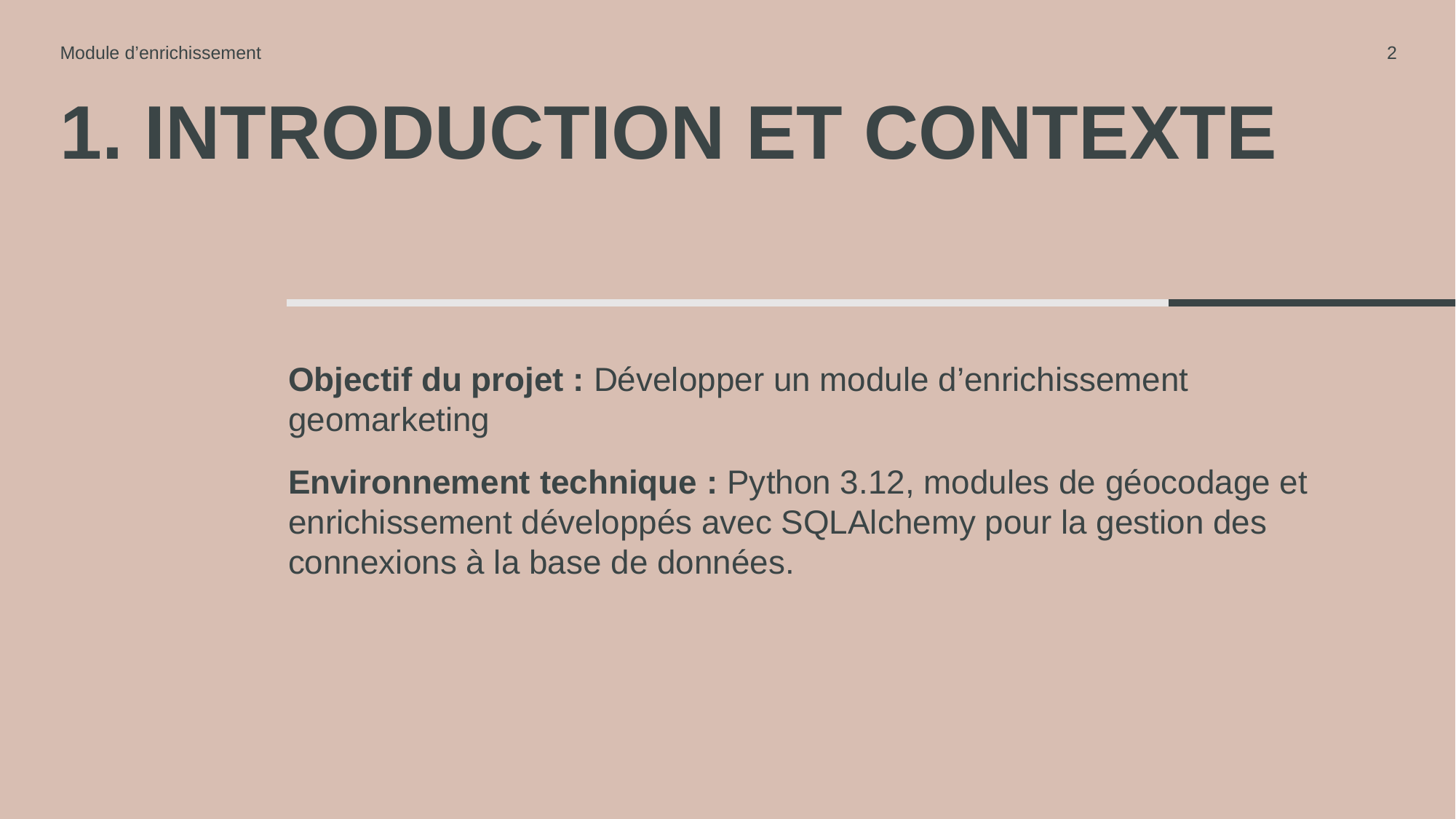

Module d’enrichissement
2
# 1. Introduction et Contexte
Objectif du projet : Développer un module d’enrichissement geomarketing
Environnement technique : Python 3.12, modules de géocodage et enrichissement développés avec SQLAlchemy pour la gestion des connexions à la base de données.